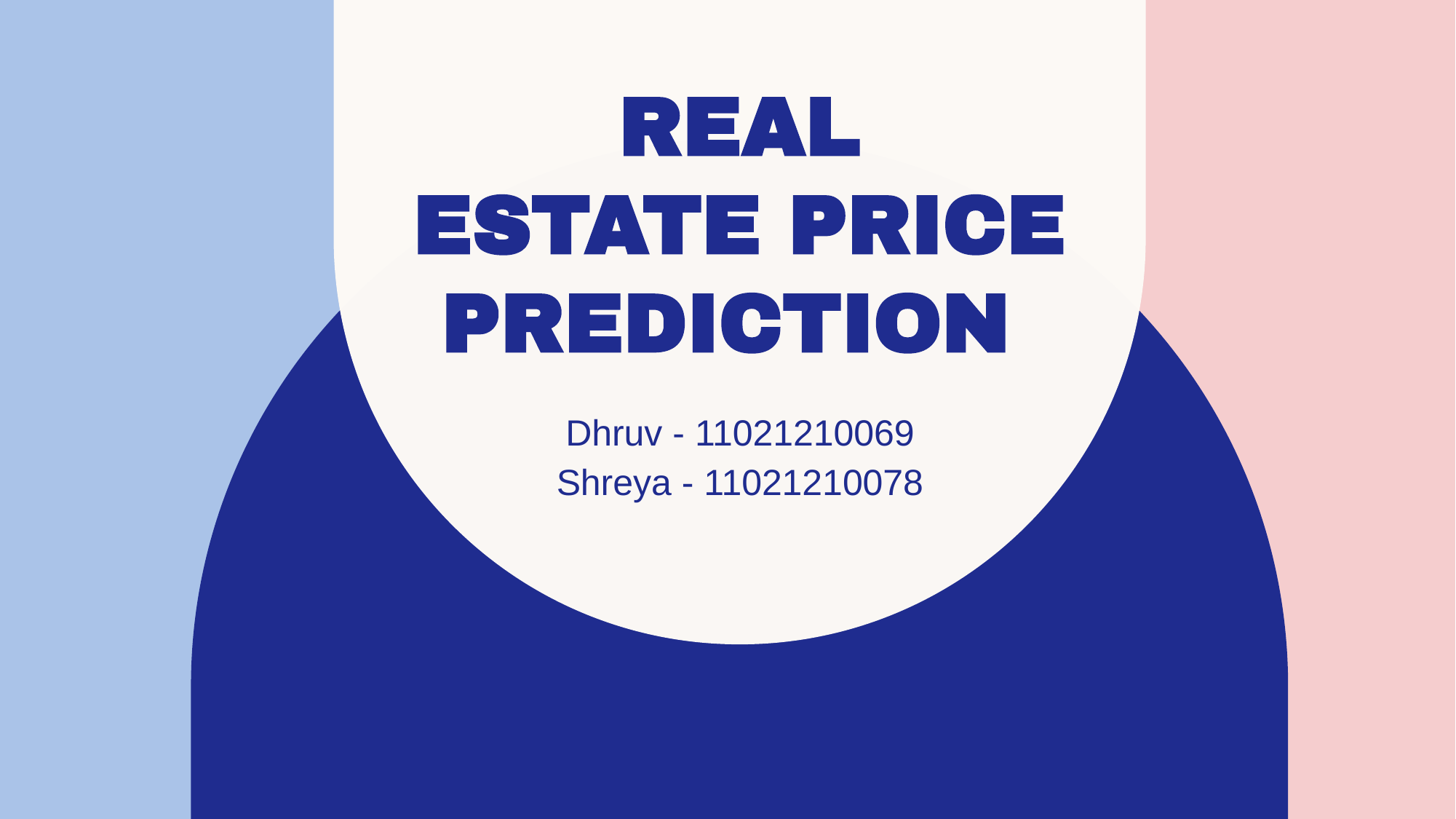

# Real ESTATE PRICE PREDICTION
Dhruv - 11021210069
Shreya - 11021210078